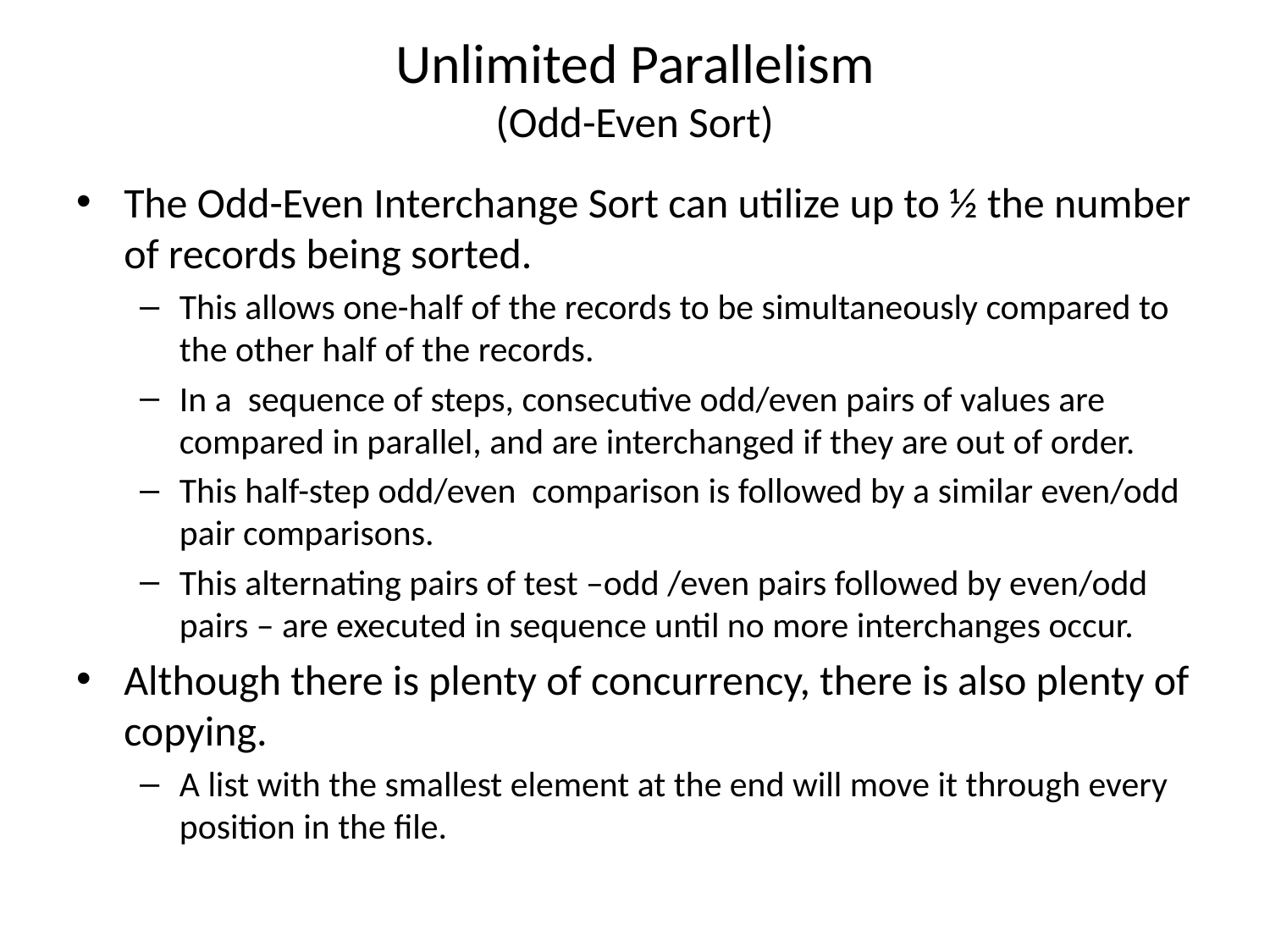

# Unlimited Parallelism (Odd-Even Sort)
The Odd-Even Interchange Sort can utilize up to ½ the number of records being sorted.
This allows one-half of the records to be simultaneously compared to the other half of the records.
In a  sequence of steps, consecutive odd/even pairs of values are compared in parallel, and are interchanged if they are out of order.
This half-step odd/even  comparison is followed by a similar even/odd  pair comparisons.
This alternating pairs of test –odd /even pairs followed by even/odd pairs – are executed in sequence until no more interchanges occur.
Although there is plenty of concurrency, there is also plenty of copying.
A list with the smallest element at the end will move it through every position in the file.